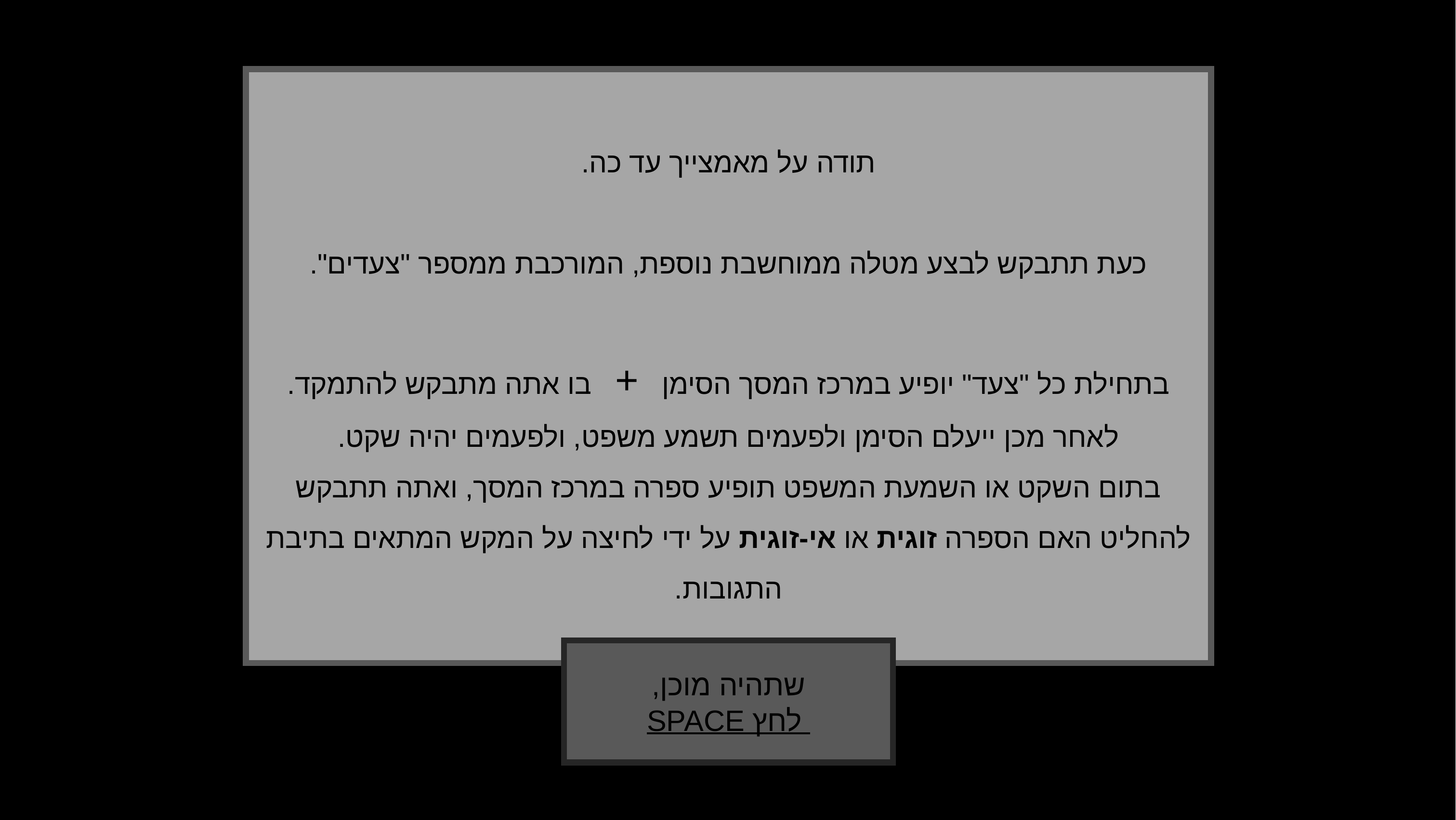

תודה על מאמצייך עד כה.

כעת תתבקש לבצע מטלה ממוחשבת נוספת, המורכבת ממספר "צעדים".

בתחילת כל "צעד" יופיע במרכז המסך הסימן   +   בו אתה מתבקש להתמקד.
לאחר מכן ייעלם הסימן ולפעמים תשמע משפט, ולפעמים יהיה שקט.
בתום השקט או השמעת המשפט תופיע ספרה במרכז המסך, ואתה תתבקש להחליט האם הספרה זוגית או אי-זוגית על ידי לחיצה על המקש המתאים בתיבת התגובות.
שתהיה מוכן,
 לחץ SPACE